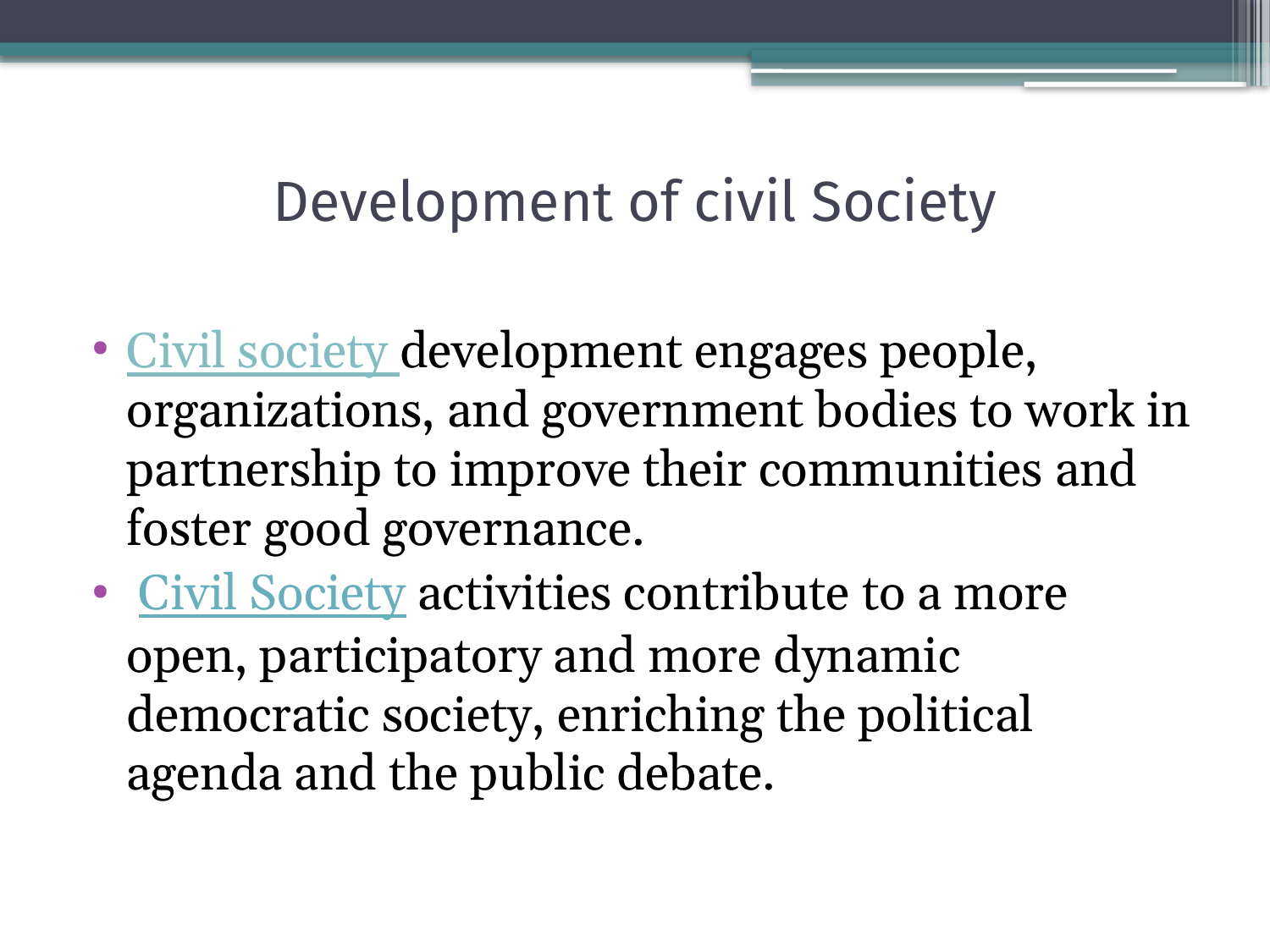

# Development of civil Society
Civil society development engages people, organizations, and government bodies to work in partnership to improve their communities and foster good governance.
 Civil Society activities contribute to a more open, participatory and more dynamic democratic society, enriching the political agenda and the public debate.